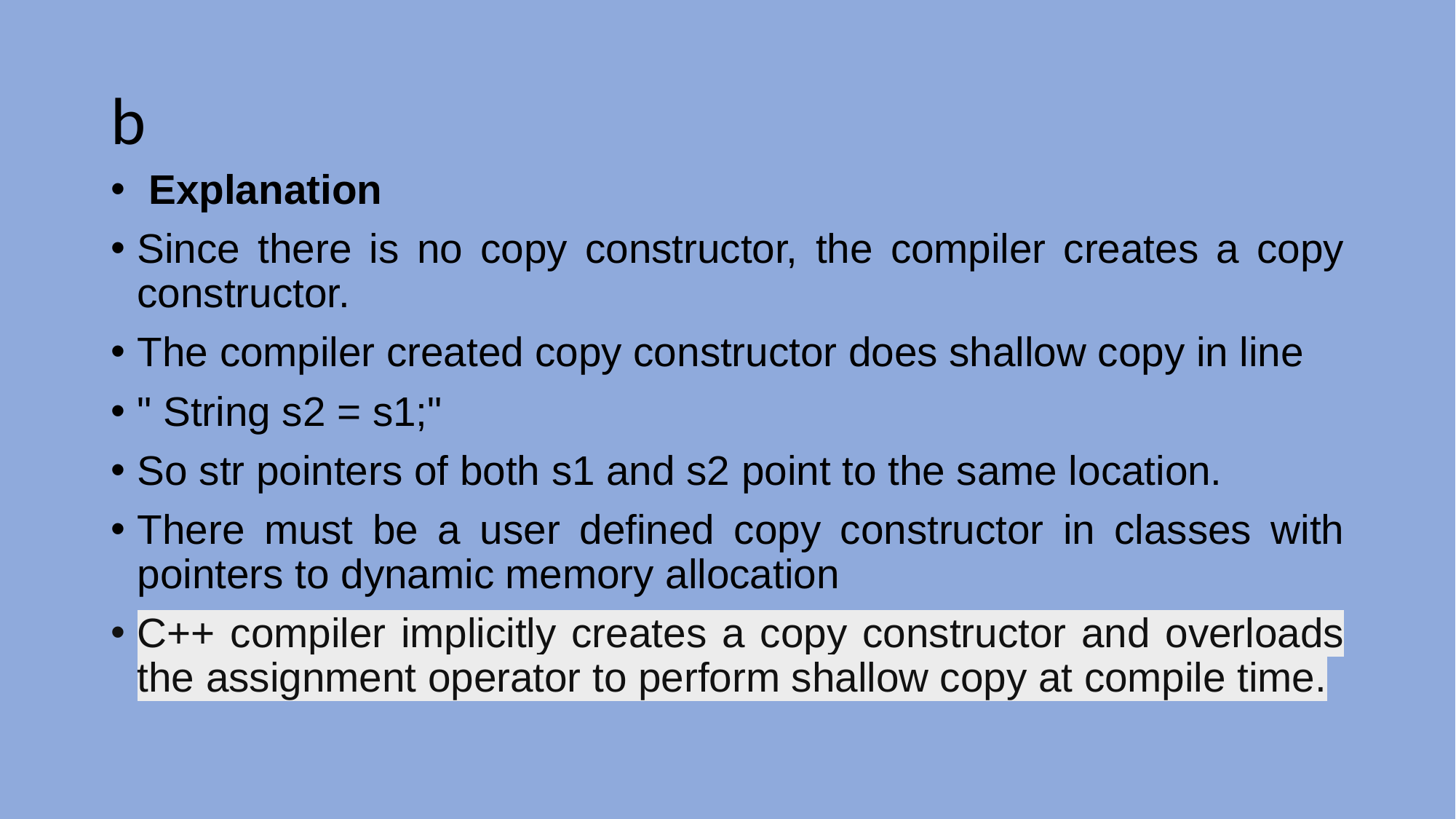

# b
 Explanation
Since there is no copy constructor, the compiler creates a copy constructor.
The compiler created copy constructor does shallow copy in line
" String s2 = s1;"
So str pointers of both s1 and s2 point to the same location.
There must be a user defined copy constructor in classes with pointers to dynamic memory allocation
C++ compiler implicitly creates a copy constructor and overloads the assignment operator to perform shallow copy at compile time.